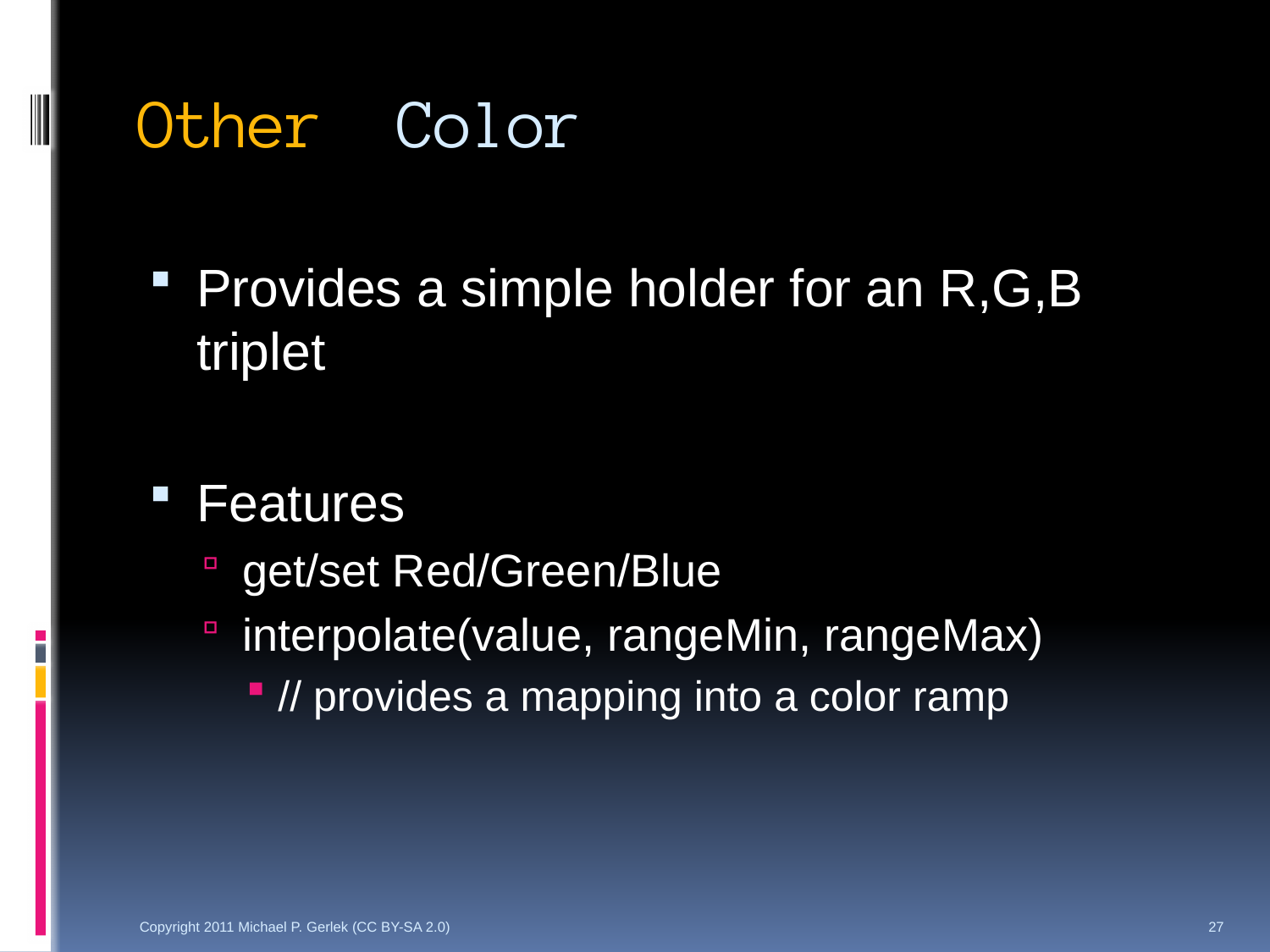

# Other  Color
Provides a simple holder for an R,G,B triplet

Features
get/set Red/Green/Blue
interpolate(value, rangeMin, rangeMax)
// provides a mapping into a color ramp
Copyright 2011 Michael P. Gerlek (CC BY-SA 2.0)
27